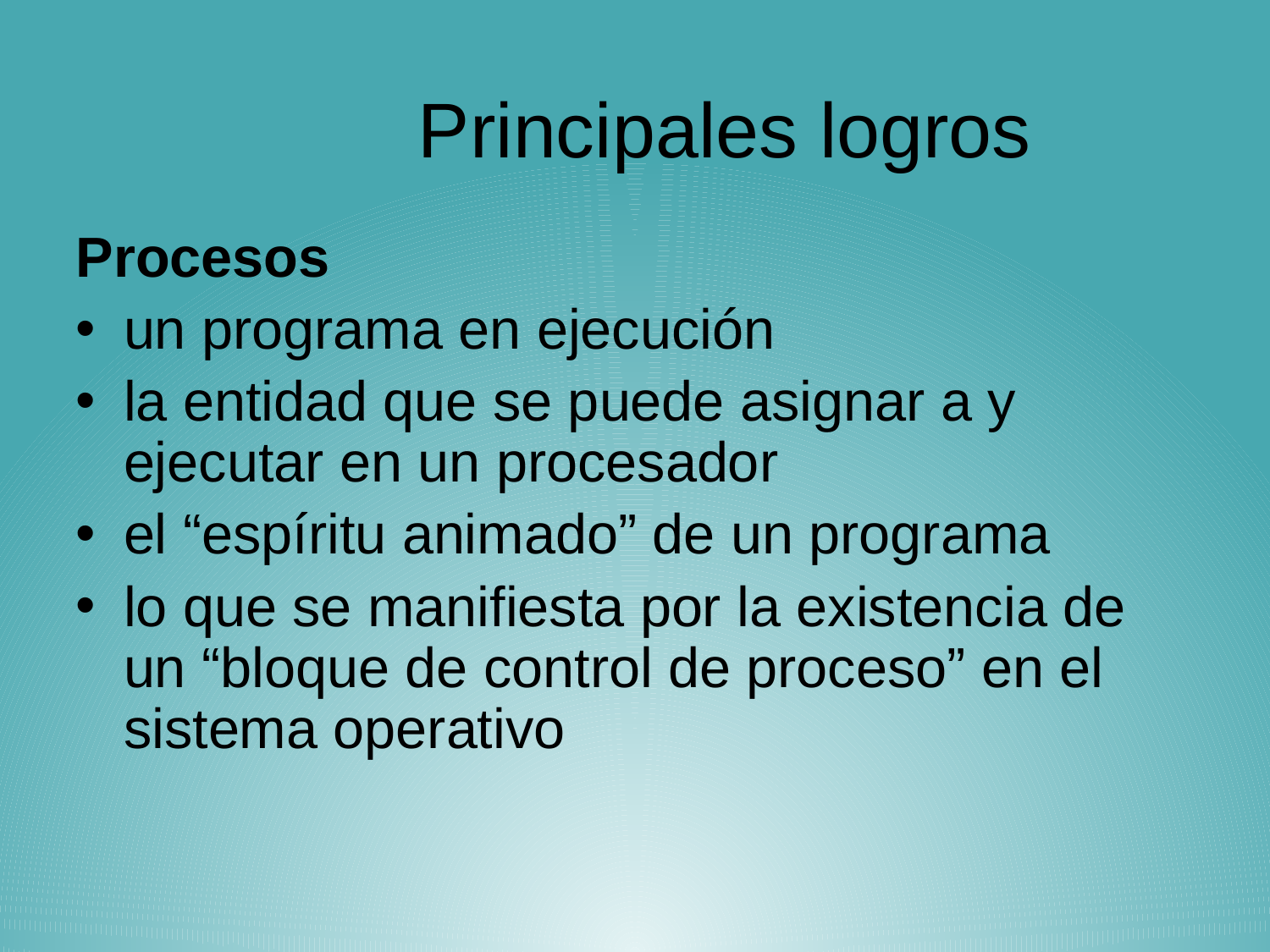

# Principales logros
Procesos
un programa en ejecución
la entidad que se puede asignar a y ejecutar en un procesador
el “espíritu animado” de un programa
lo que se manifiesta por la existencia de un “bloque de control de proceso” en el sistema operativo